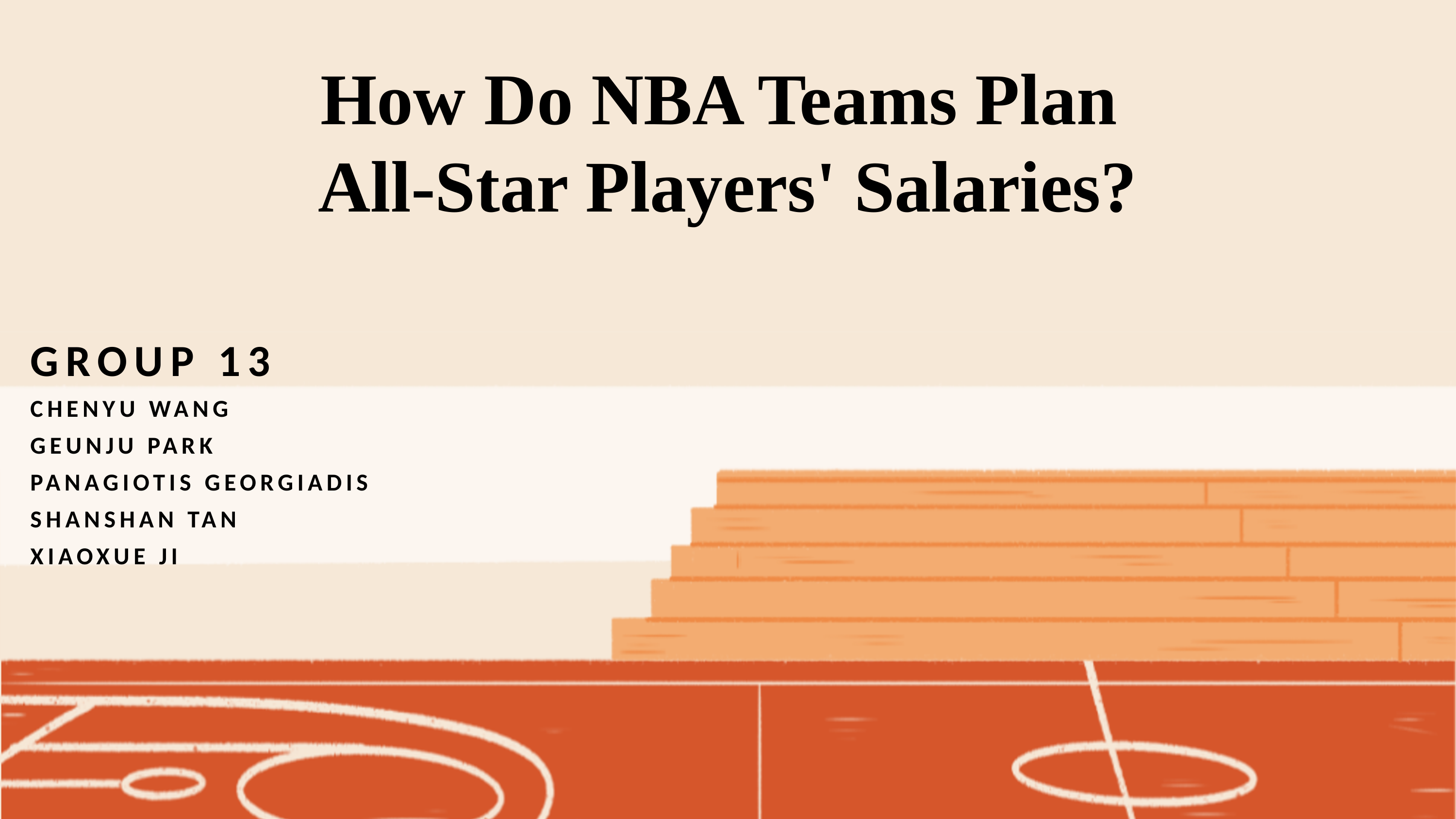

How Do NBA Teams Plan
All-Star Players' Salaries?
GROUP 13
CHENYU WANG
GEUNJU PARK
PANAGIOTIS GEORGIADIS
SHANSHAN TAN
XIAOXUE JI